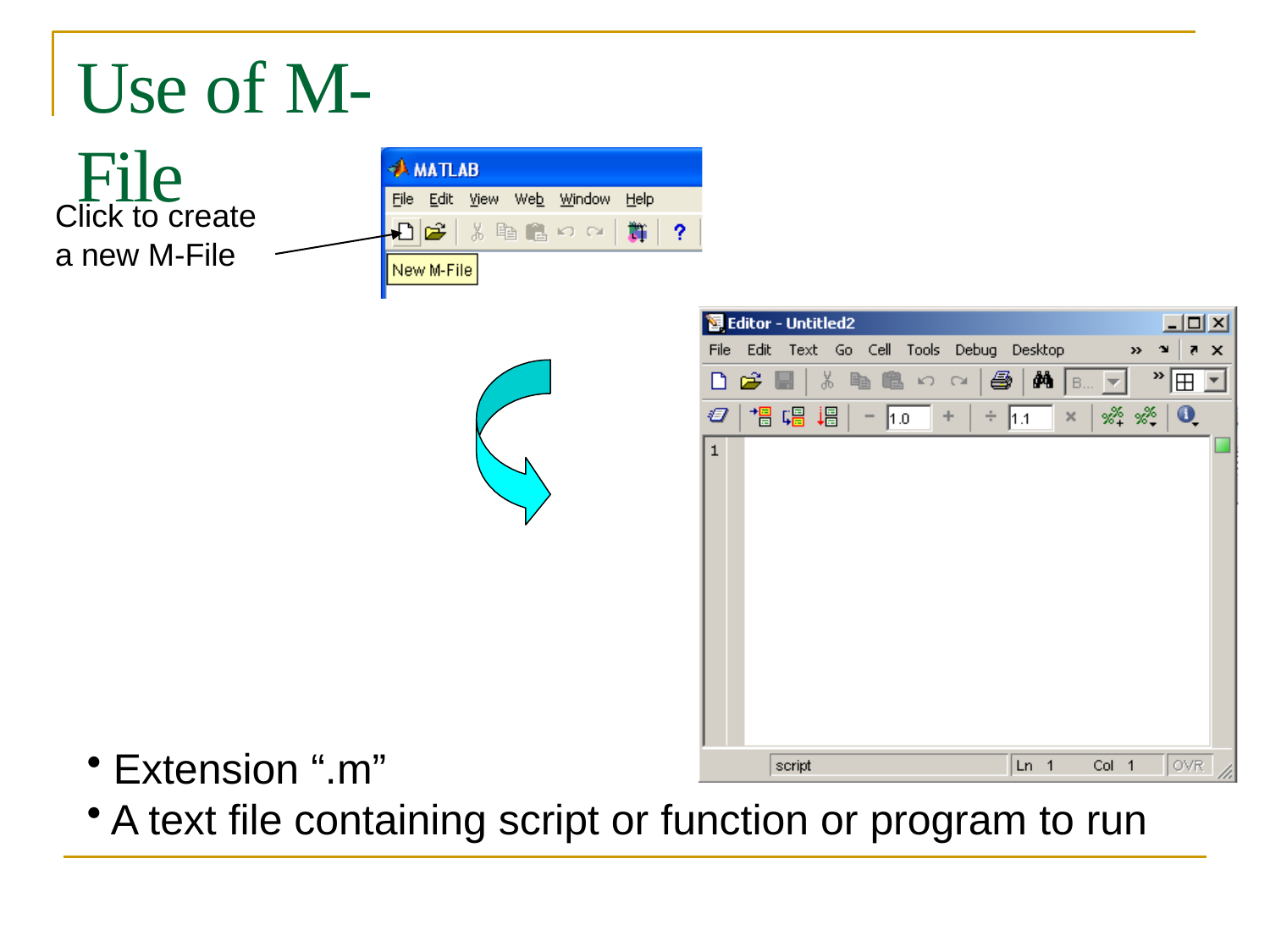

# Use of M-File

Click to create
a new M-File

Extension “.m”
A text file containing script or function or program to run